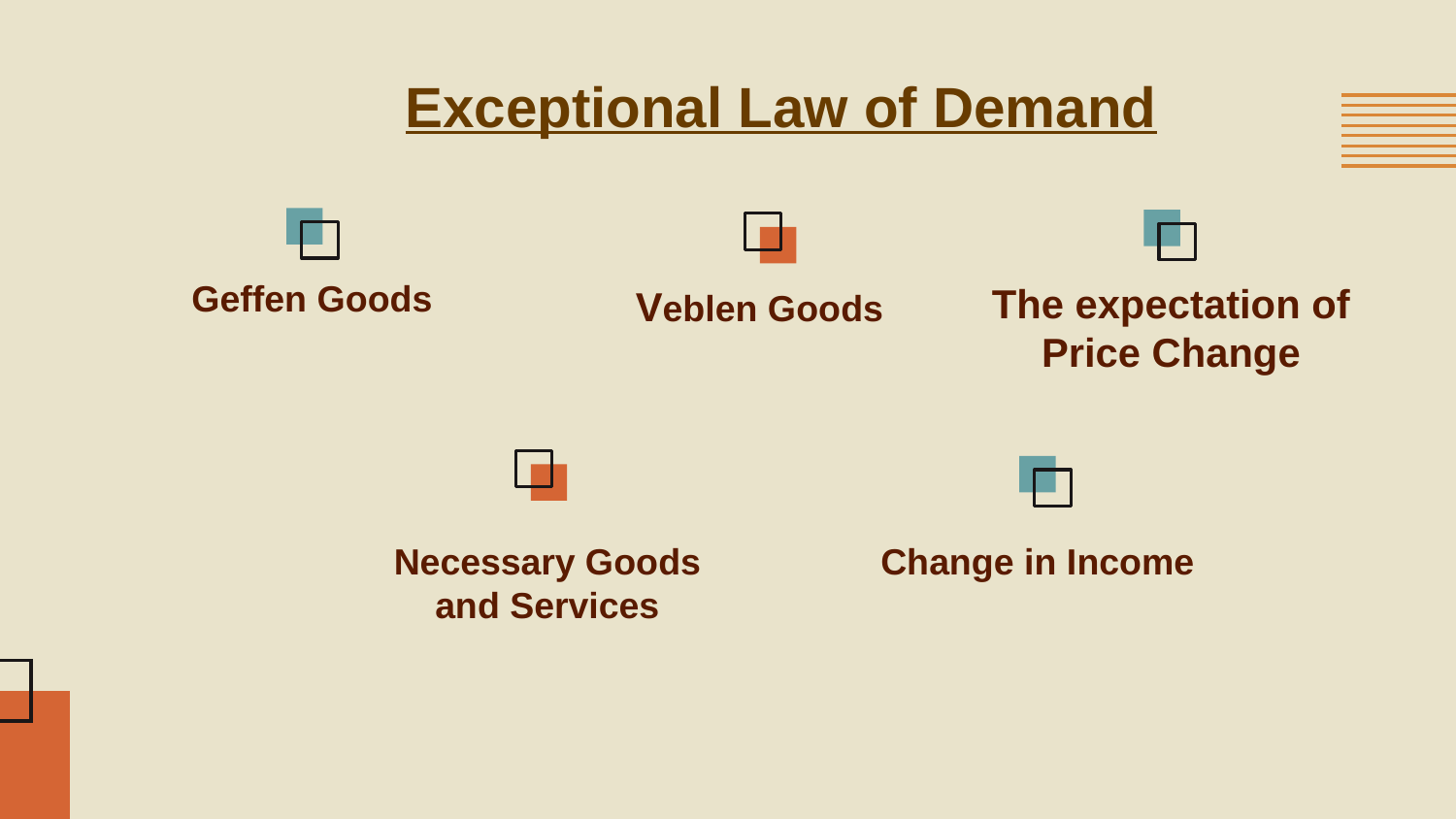

# Exceptional Law of Demand

Geffen Goods
Veblen Goods
The expectation of Price Change

Necessary Goods and Services
Change in Income